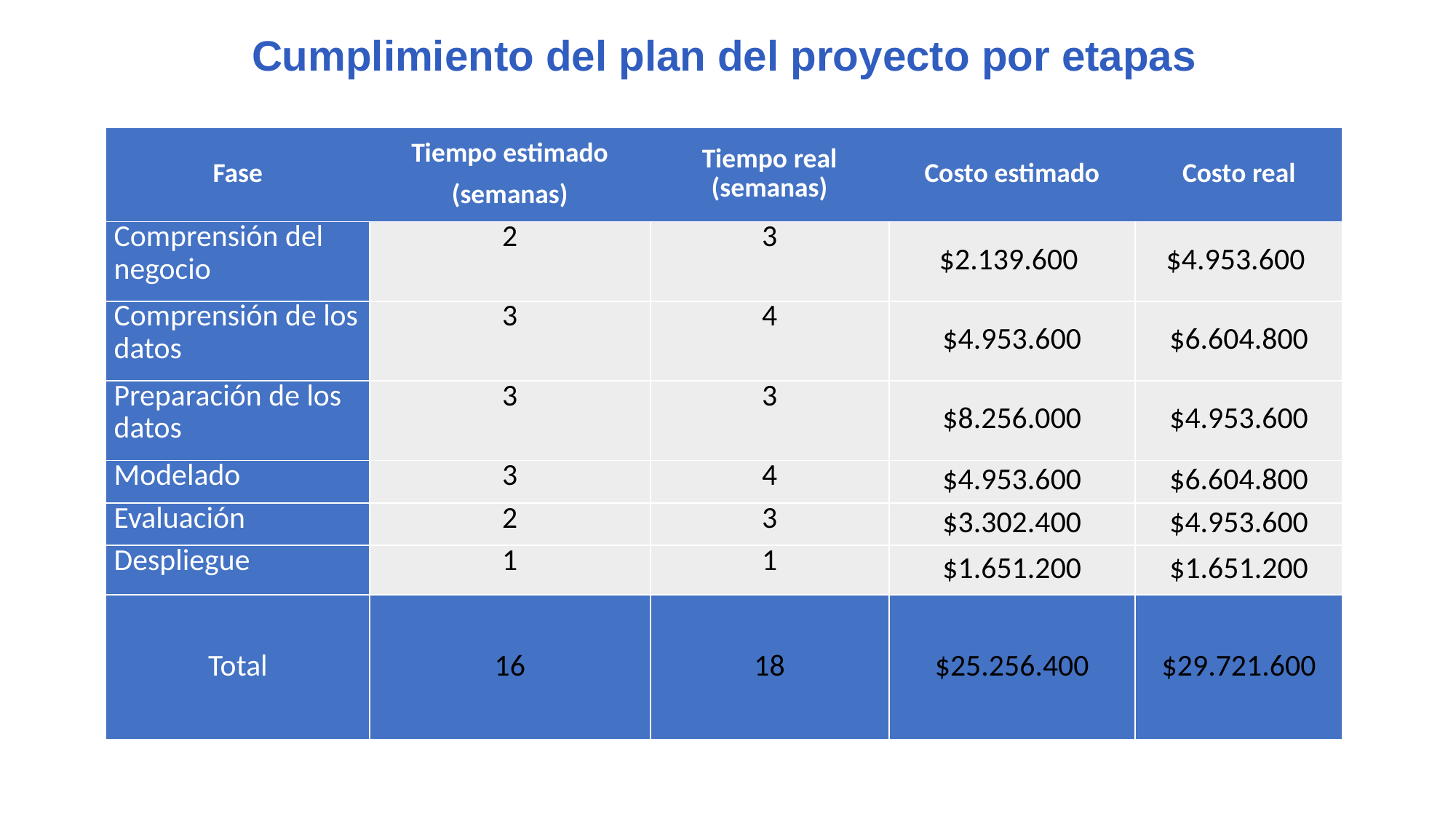

# Cumplimiento del plan del proyecto por etapas
| Fase | Tiempo estimado (semanas) | Tiempo real (semanas) | Costo estimado | Costo real |
| --- | --- | --- | --- | --- |
| Comprensión del negocio | 2 | 3 | $2.139.600 | $4.953.600 |
| Comprensión de los datos | 3 | 4 | $4.953.600 | $6.604.800 |
| Preparación de los datos | 3 | 3 | $8.256.000 | $4.953.600 |
| Modelado | 3 | 4 | $4.953.600 | $6.604.800 |
| Evaluación | 2 | 3 | $3.302.400 | $4.953.600 |
| Despliegue | 1 | 1 | $1.651.200 | $1.651.200 |
| Total | 16 | 18 | $25.256.400 | $29.721.600 |